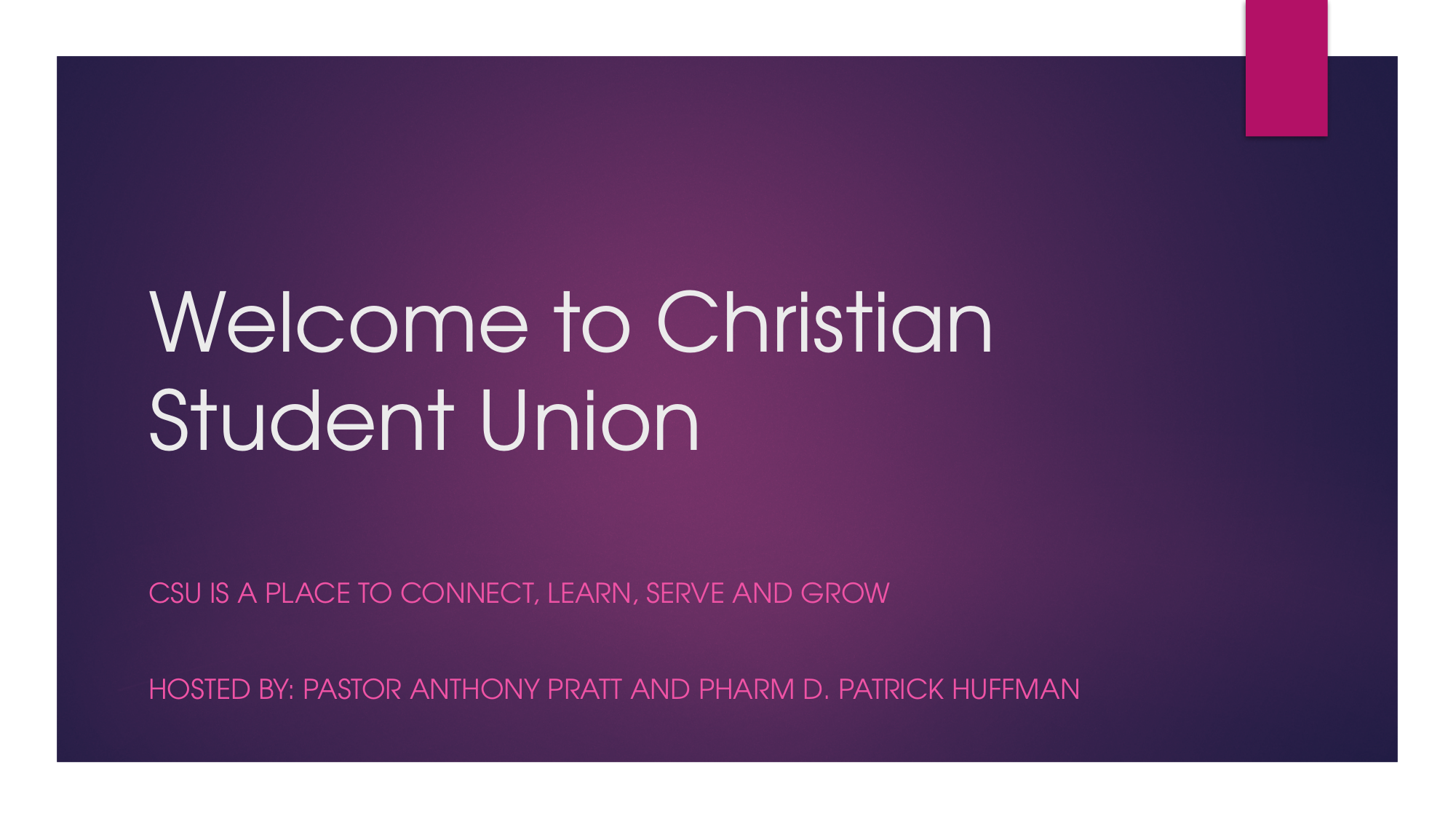

# Welcome to Christian Student Union

CSU is a place to connect, learn, serve and grow

Hosted by: Pastor Anthony Pratt and Pharm D. Patrick Huffman